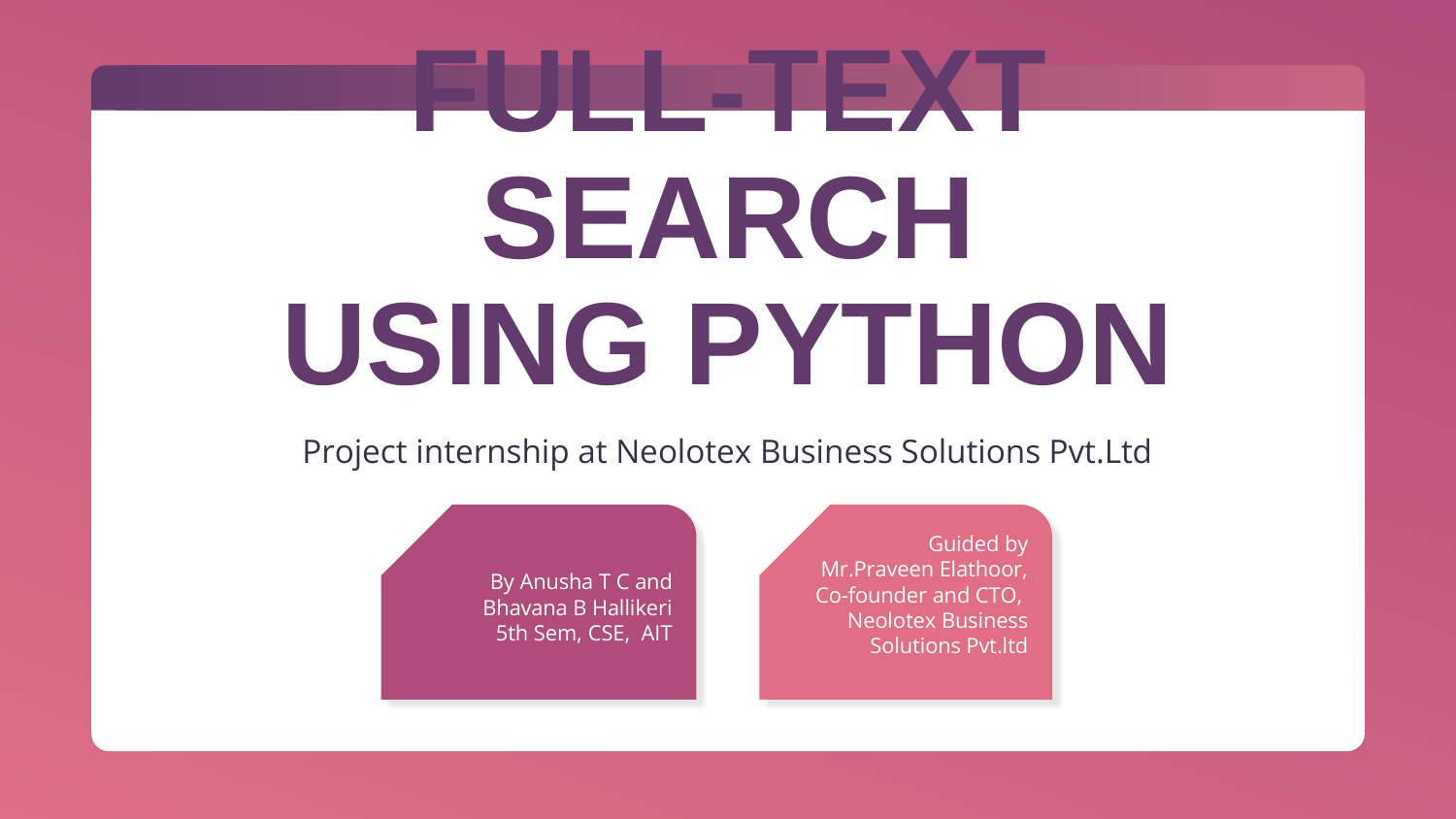

# FULL-TEXT SEARCH USING PYTHON

Project internship at Neolotex Business Solutions Pvt.Ltd
By Anusha T C and Bhavana B Hallikeri
5th Sem, CSE,  AIT
Guided by Mr.Praveen Elathoor, Co-founder and CTO,  Neolotex Business Solutions Pvt.ltd